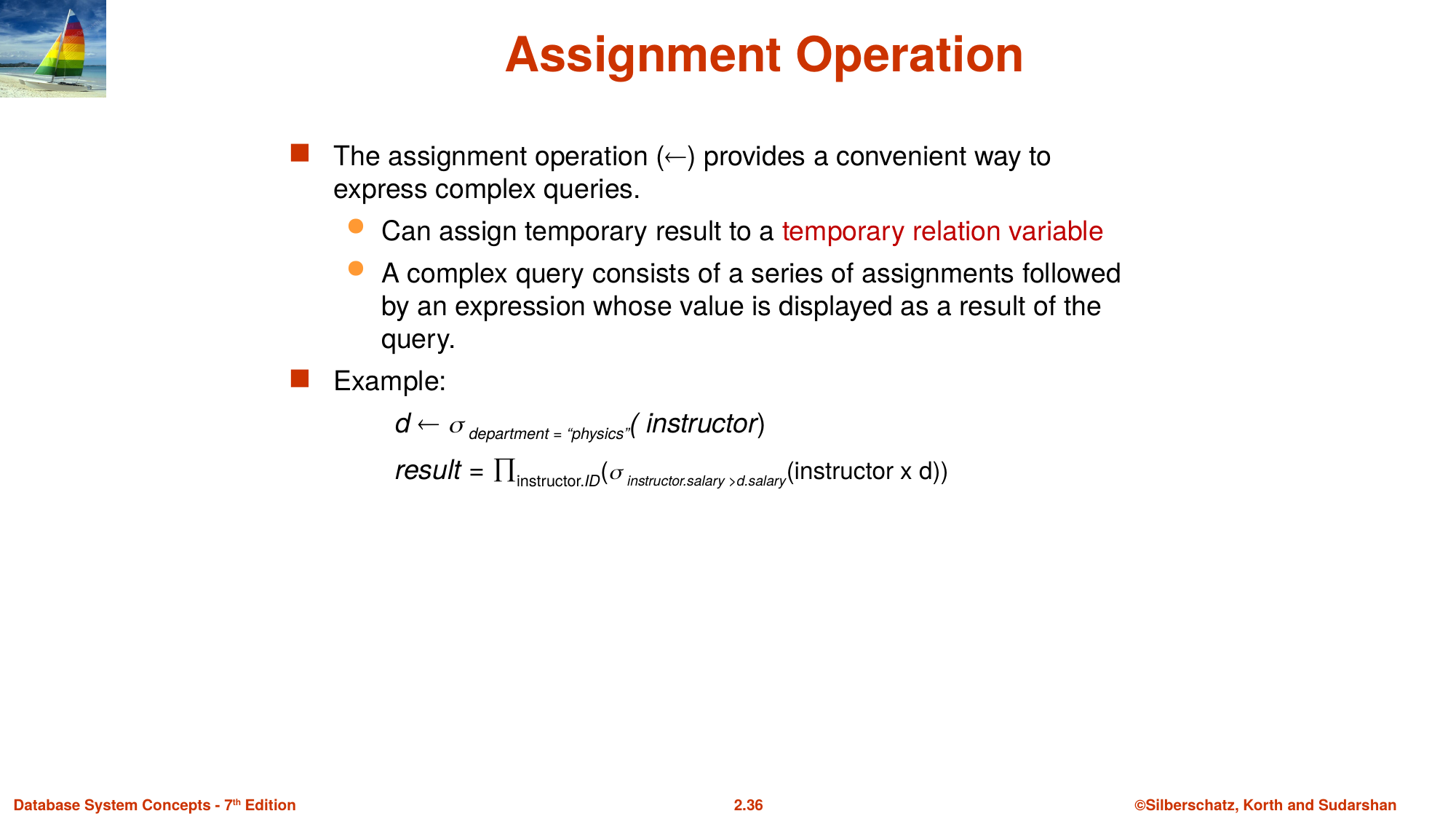

# Assignment Operation
The assignment operation (←) provides a convenient way to express complex queries.
Can assign temporary result to a temporary relation variable
A complex query consists of a series of assignments followed by an expression whose value is displayed as a result of the query.
Example:
d ← σ department = “physics”( instructor)
result = ∏instructor.ID(σ instructor.salary >d.salary(instructor x d))